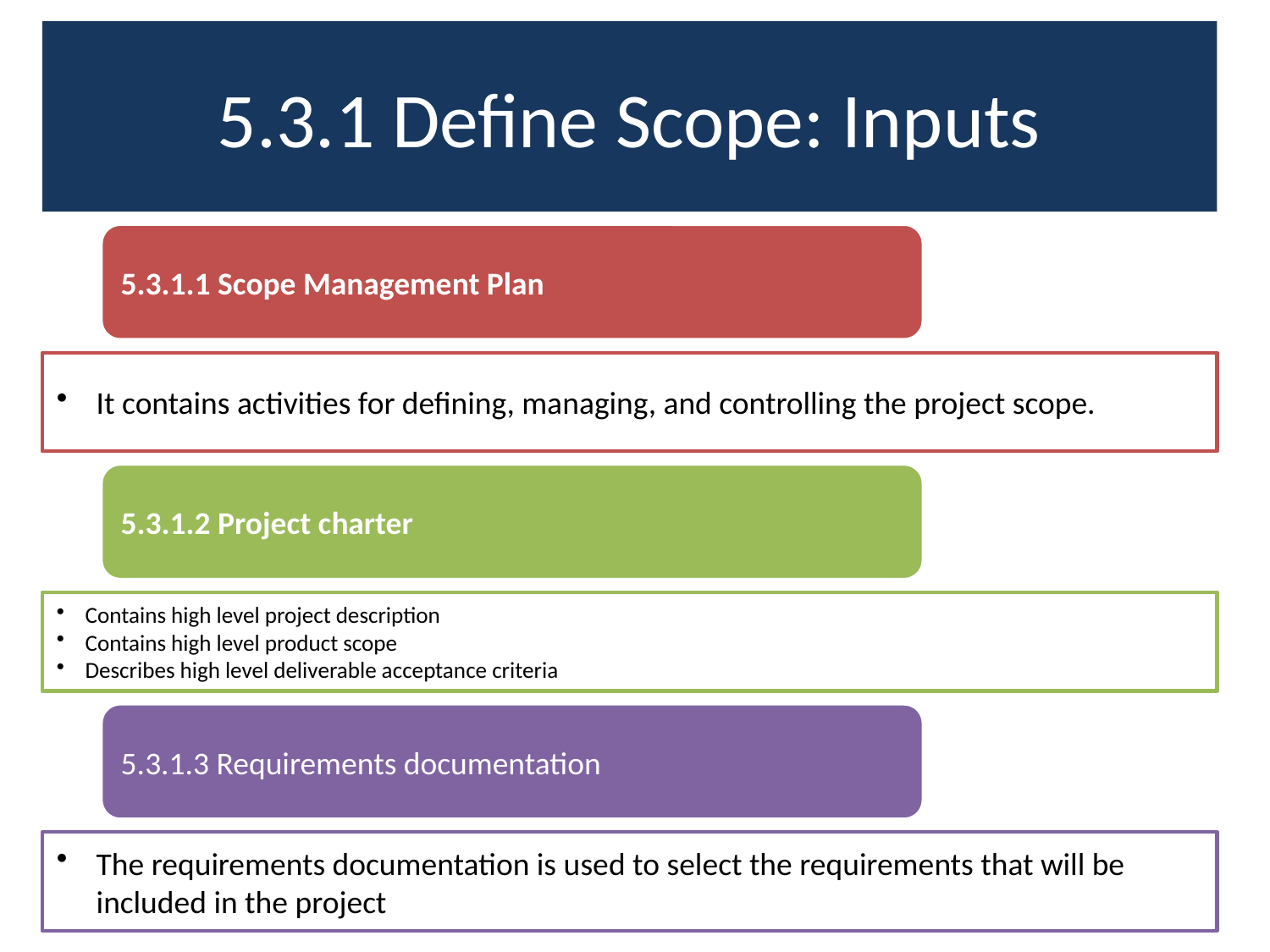

# 5.3.1 Define Scope: Inputs
5.3.1.1 Scope Management Plan
It contains activities for defining, managing, and controlling the project scope.
5.3.1.2 Project charter
Contains high level project description
The requirements documentation is used to select the requirements that will be included in the project
Contains high level product scope
Describes high level deliverable acceptance criteria
5.3.1.3 Requirements documentation